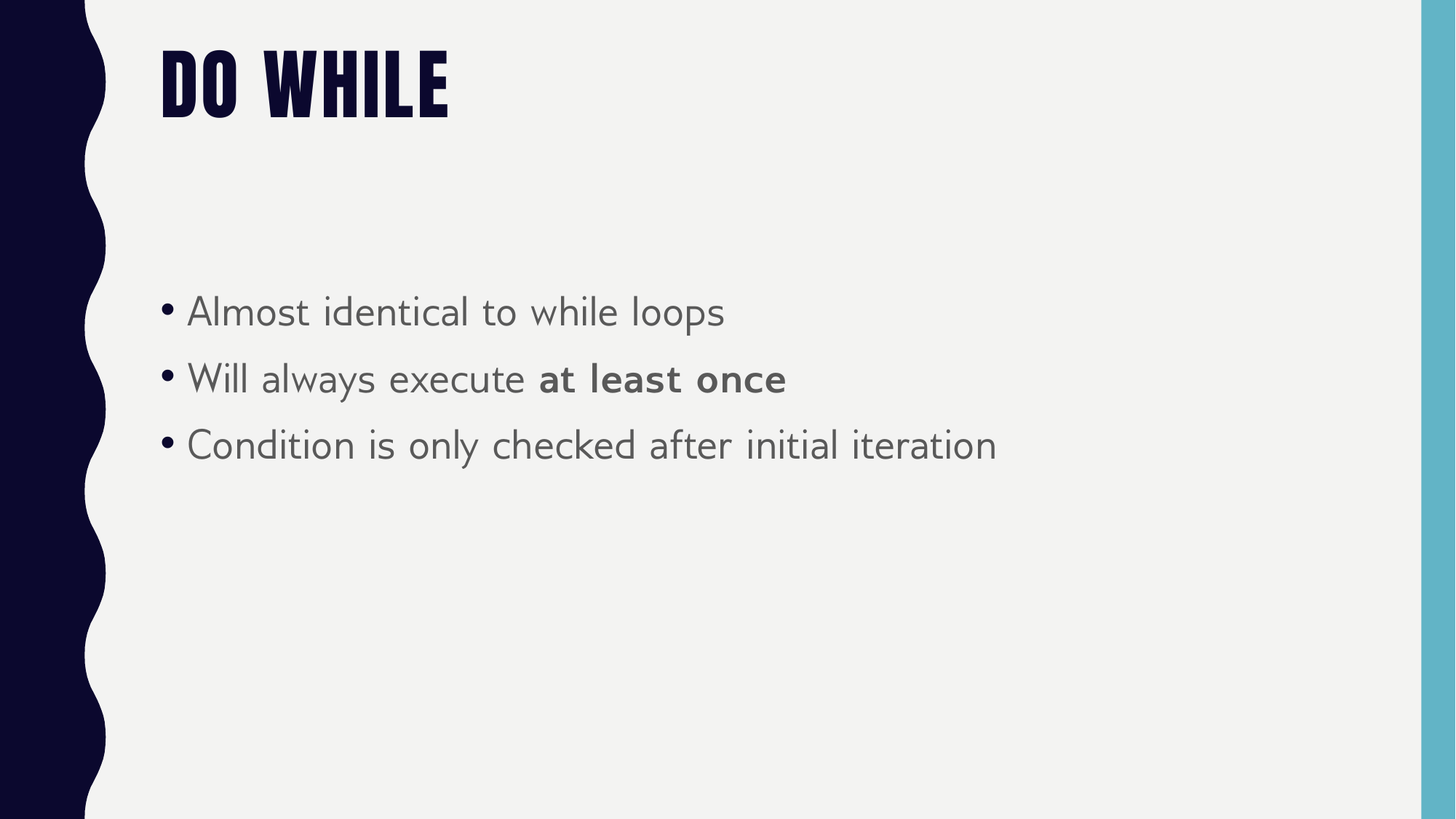

# Do while
Almost identical to while loops
Will always execute at least once
Condition is only checked after initial iteration